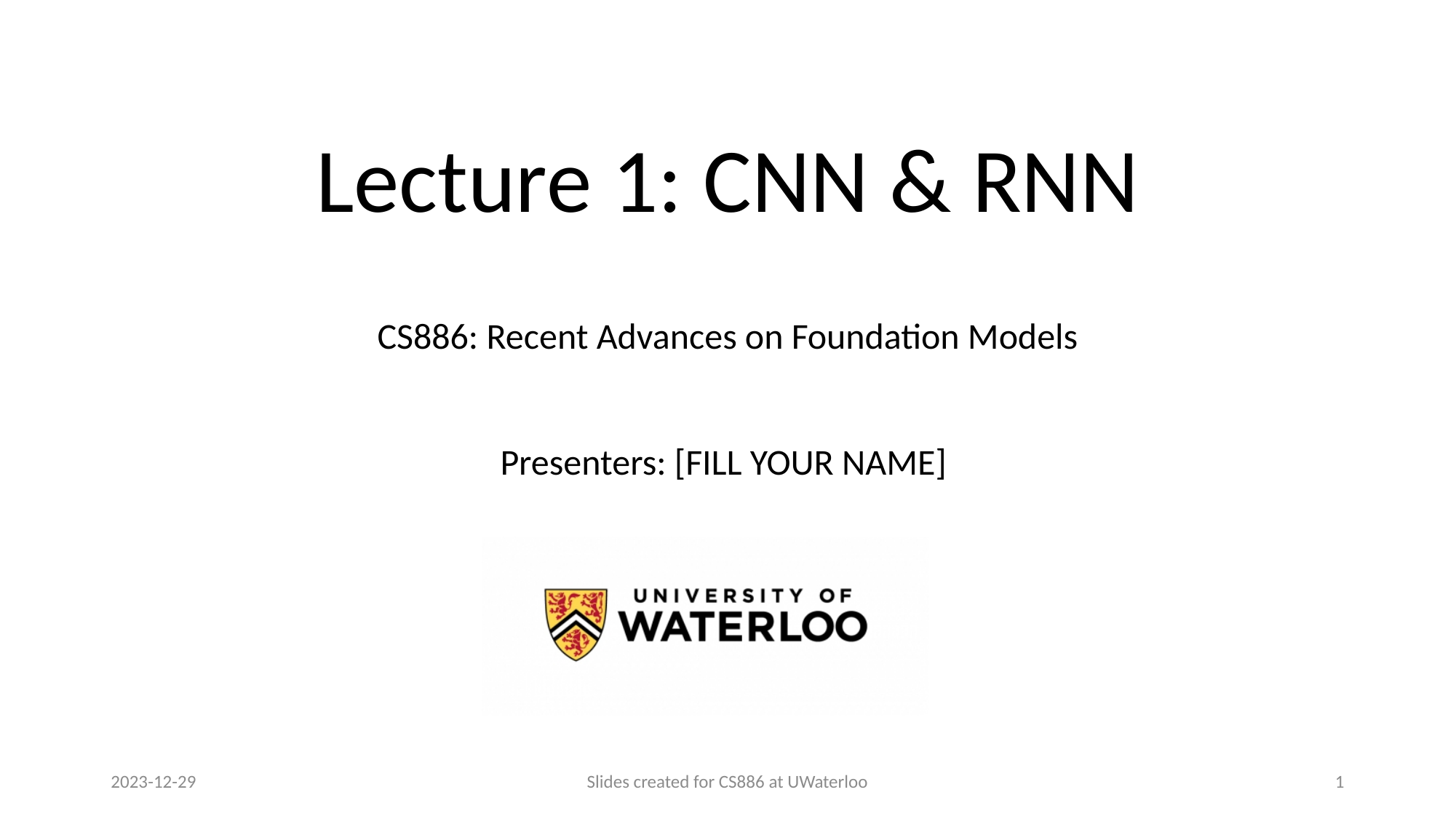

# Lecture 1: CNN & RNN
Presenters: [FILL YOUR NAME]
2023-12-29
Slides created for CS886 at UWaterloo
1